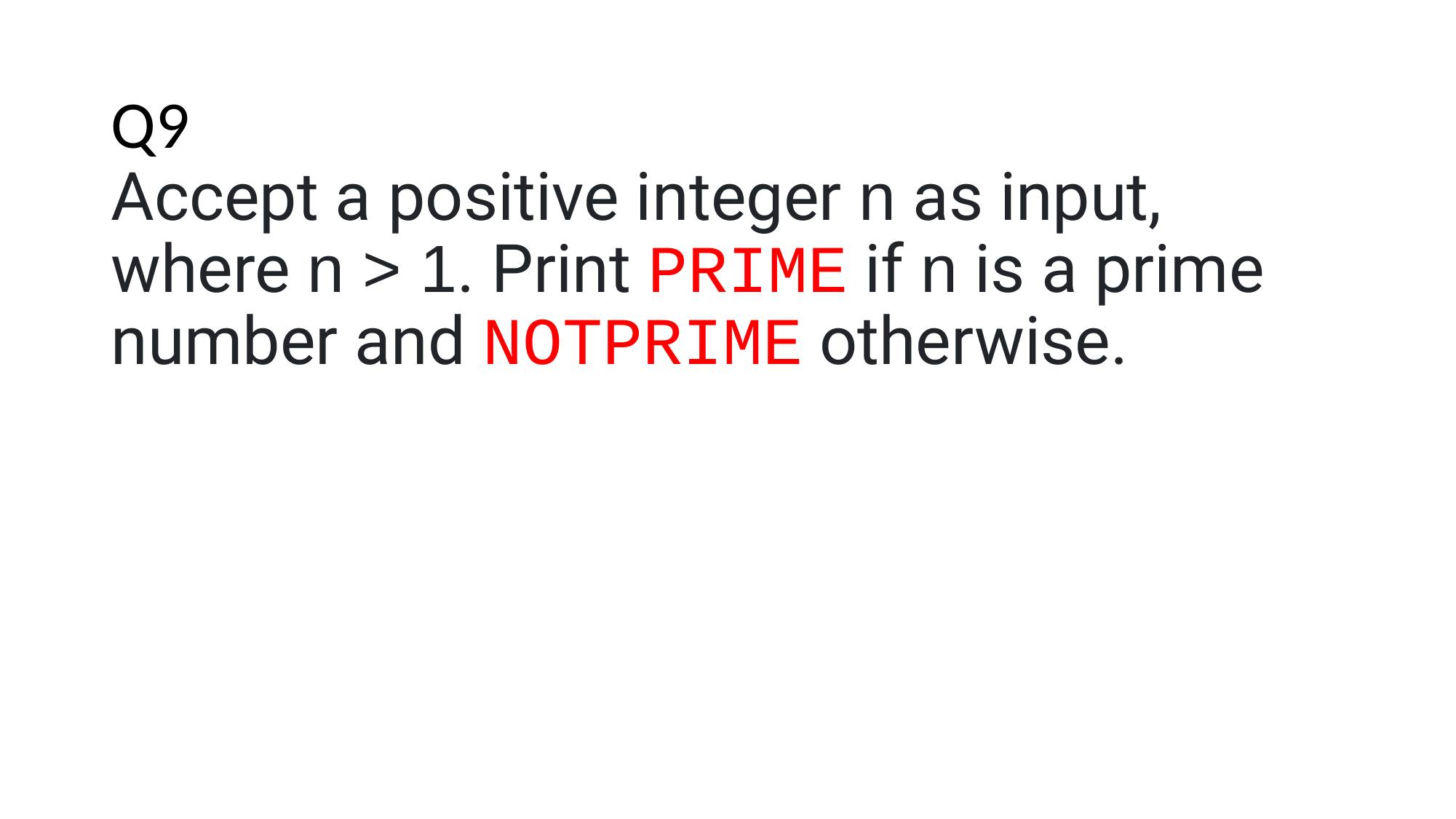

# Q9 Accept a positive integer n as input, where n > 1. Print PRIME if n is a prime number and NOTPRIME otherwise.